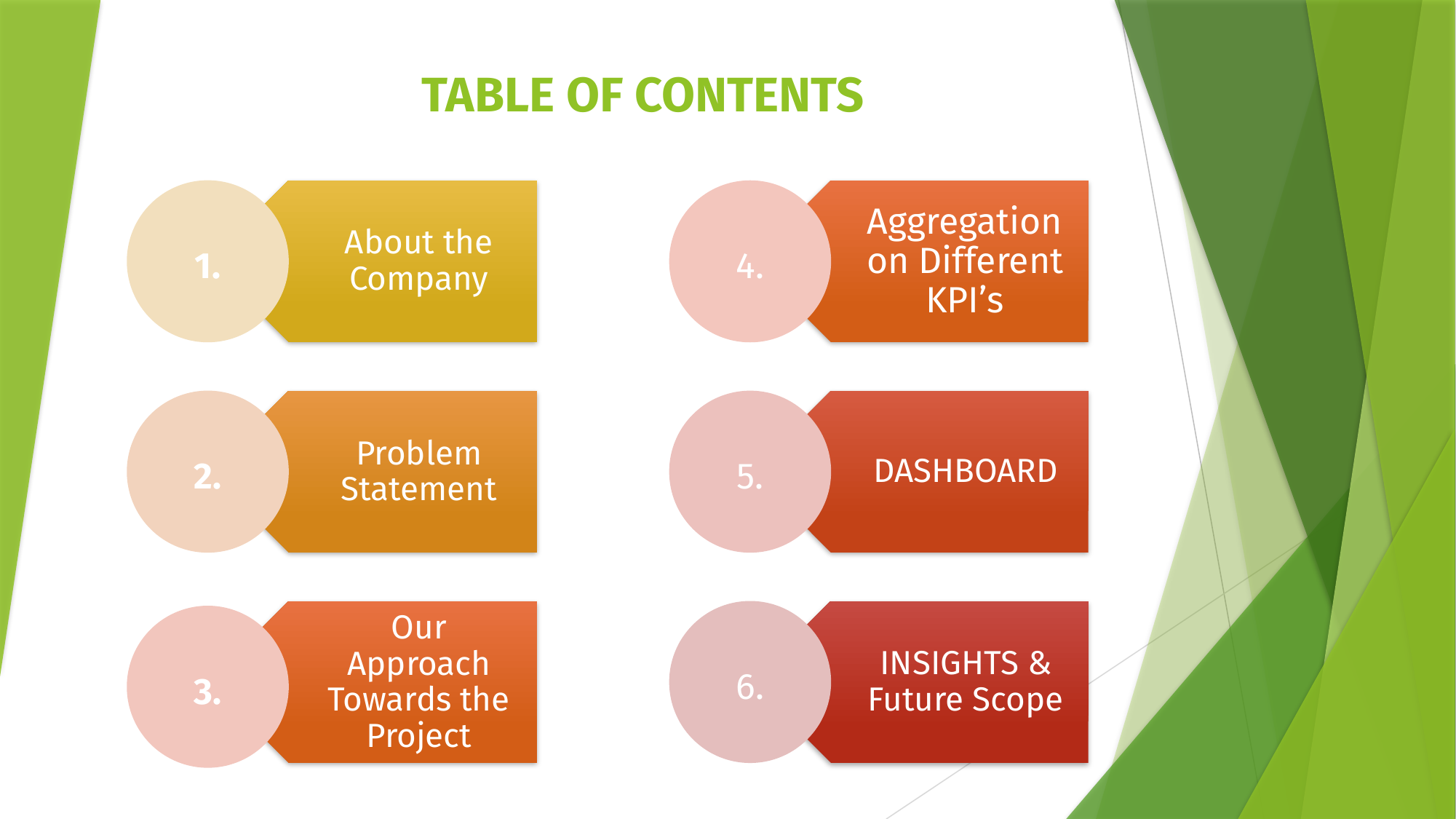

# TABLE OF CONTENTS

1.
About the Company
Problem Statement

2.
Our Approach Towards the Project

3.

4.
Aggregation on Different KPI’s
DASHBOARD

5.
INSIGHTS & Future Scope

6.